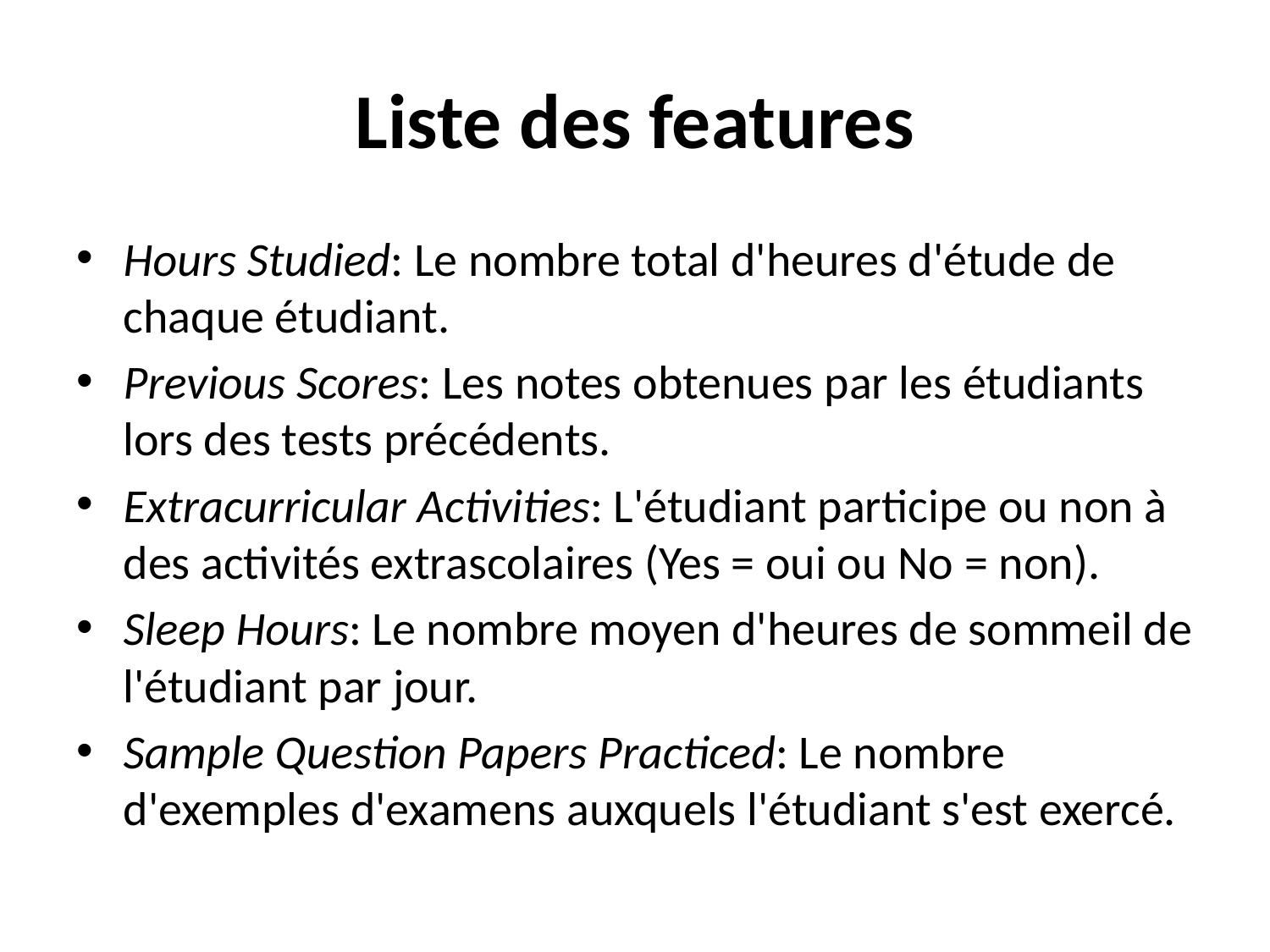

# Liste des features
Hours Studied: Le nombre total d'heures d'étude de chaque étudiant.
Previous Scores: Les notes obtenues par les étudiants lors des tests précédents.
Extracurricular Activities: L'étudiant participe ou non à des activités extrascolaires (Yes = oui ou No = non).
Sleep Hours: Le nombre moyen d'heures de sommeil de l'étudiant par jour.
Sample Question Papers Practiced: Le nombre d'exemples d'examens auxquels l'étudiant s'est exercé.